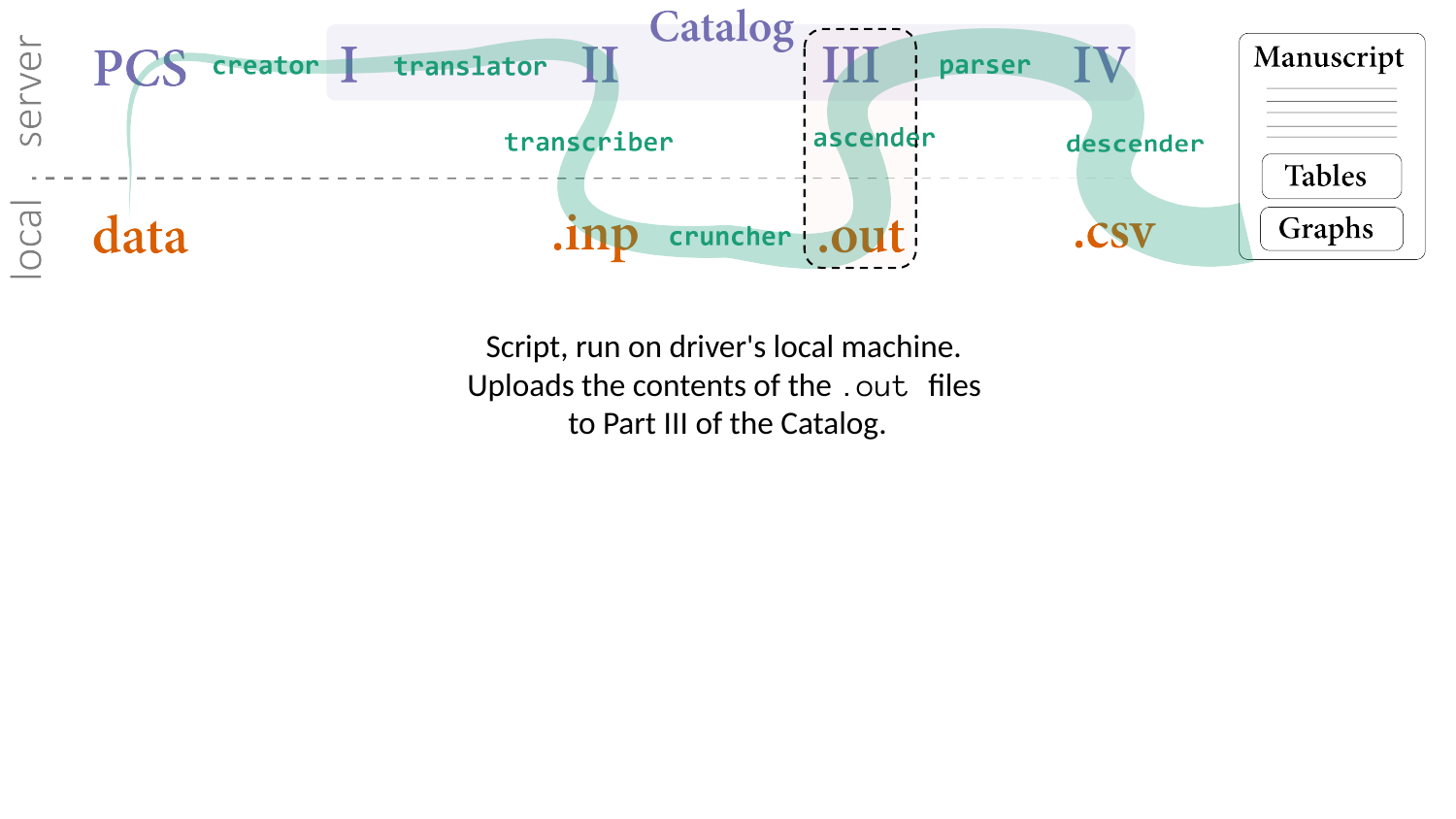

Script, run on driver's local machine.
Uploads the contents of the .out files
to Part III of the Catalog.